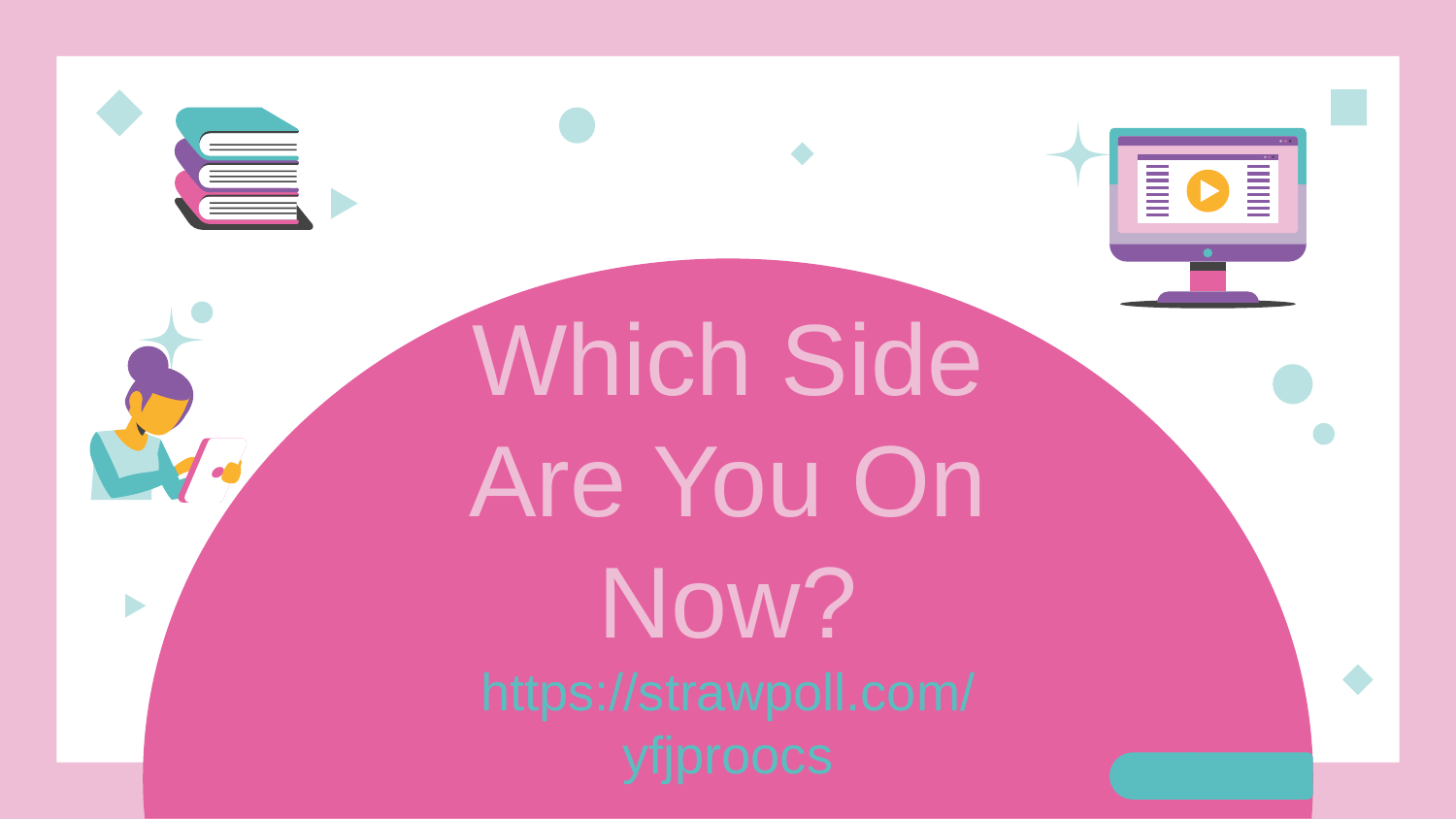

# Which Side Are You On Now?
https://strawpoll.com/yfjproocs